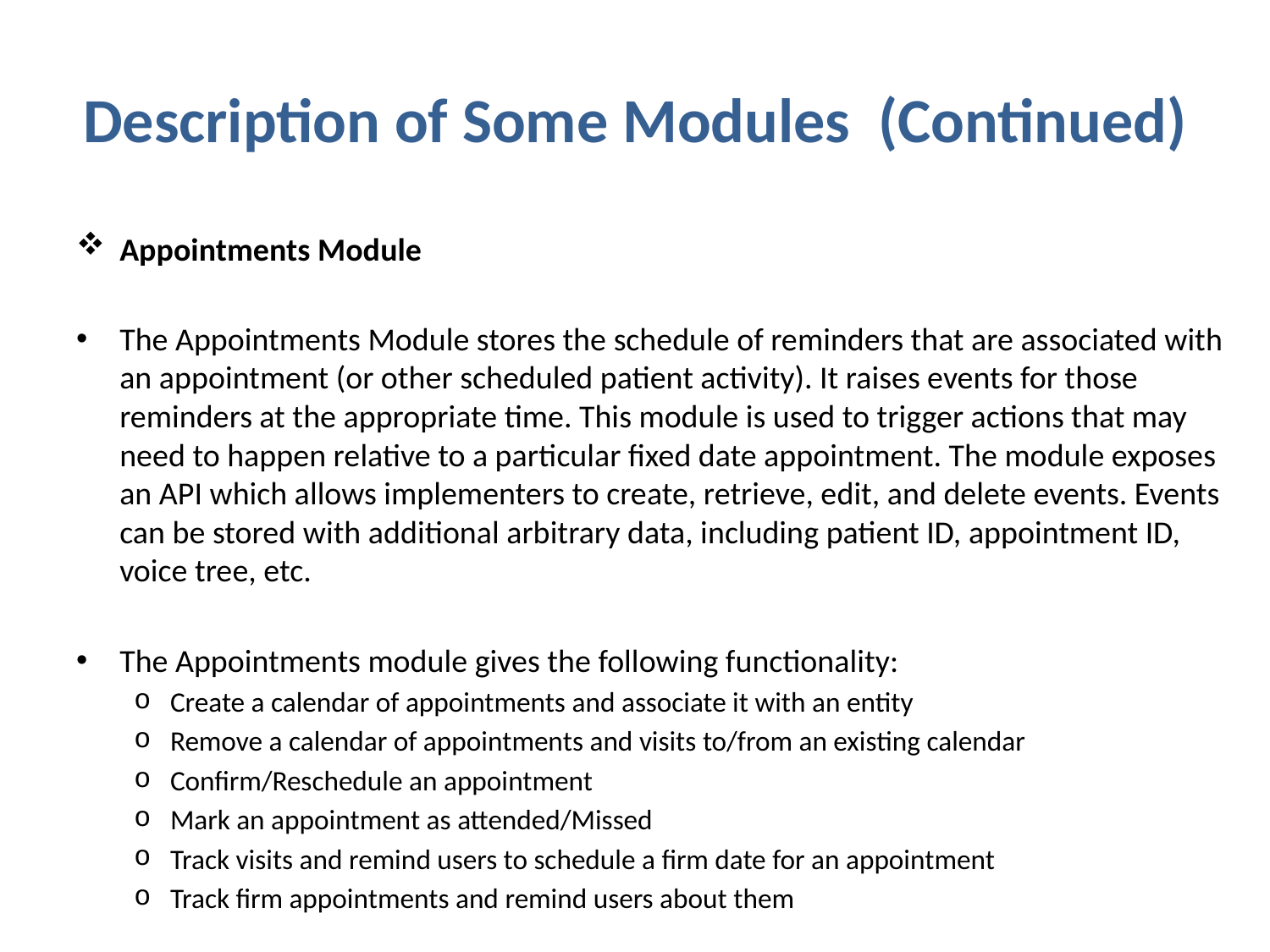

# Description of Some Modules  (Continued)
Appointments Module

The Appointments Module stores the schedule of reminders that are associated with an appointment (or other scheduled patient activity). It raises events for those reminders at the appropriate time. This module is used to trigger actions that may need to happen relative to a particular fixed date appointment. The module exposes an API which allows implementers to create, retrieve, edit, and delete events. Events can be stored with additional arbitrary data, including patient ID, appointment ID, voice tree, etc.

The Appointments module gives the following functionality:
Create a calendar of appointments and associate it with an entity
Remove a calendar of appointments and visits to/from an existing calendar
Confirm/Reschedule an appointment
Mark an appointment as attended/Missed
Track visits and remind users to schedule a firm date for an appointment
Track firm appointments and remind users about them